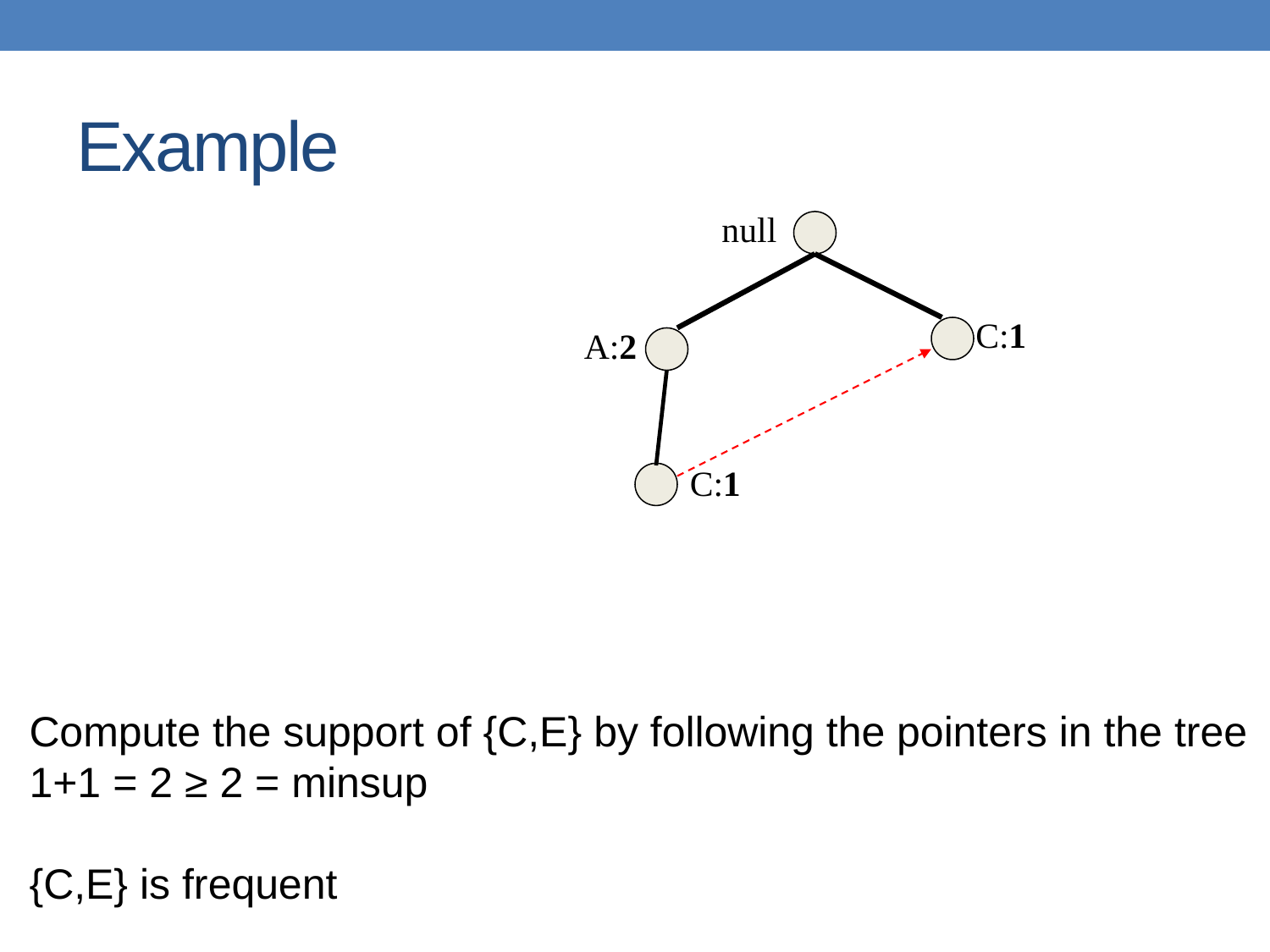

# Example
null

C:1
A:2

C:1

Compute the support of {C,E} by following the pointers in the tree
1+1 = 2 ≥ 2 = minsup

{C,E} is frequent